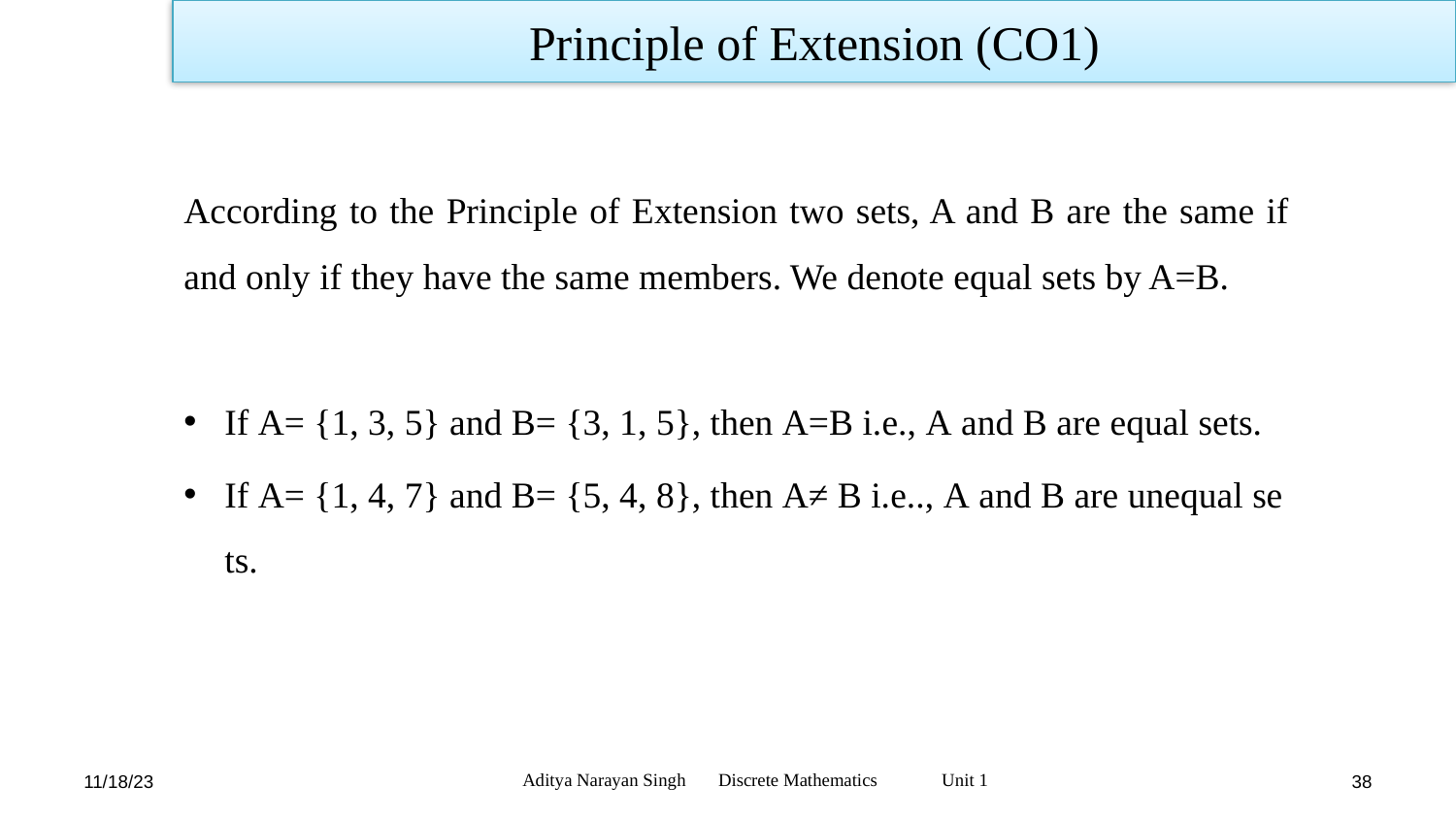

Principle of Extension (CO1)

According to the Principle of Extension two sets, A and B are the same if and only if they have the same members. We denote equal sets by A=B.

If A= {1, 3, 5} and B= {3, 1, 5}, then A=B i.e., A and B are equal sets.
If A= {1, 4, 7} and B= {5, 4, 8}, then A≠ B i.e.., A and B are unequal sets.

Aditya Narayan Singh       Discrete Mathematics              Unit 1
11/18/23
38